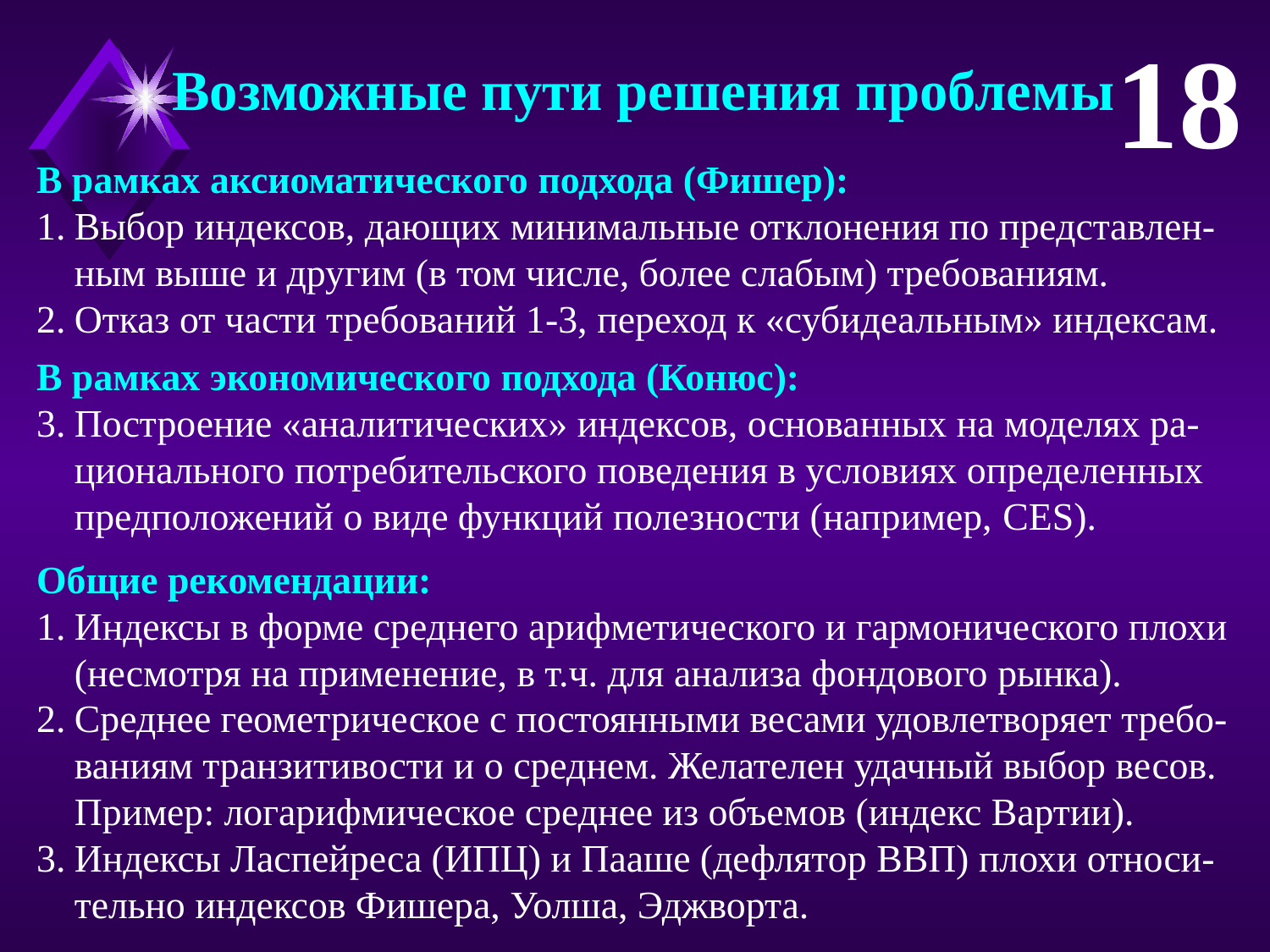

18
 Возможные пути решения проблемы
В рамках аксиоматического подхода (Фишер):
Выбор индексов, дающих минимальные отклонения по представлен-ным выше и другим (в том числе, более слабым) требованиям.
Отказ от части требований 1-3, переход к «субидеальным» индексам.
В рамках экономического подхода (Конюс):
Построение «аналитических» индексов, основанных на моделях ра-ционального потребительского поведения в условиях определенных предположений о виде функций полезности (например, CES).
Общие рекомендации:
Индексы в форме среднего арифметического и гармонического плохи (несмотря на применение, в т.ч. для анализа фондового рынка).
Среднее геометрическое с постоянными весами удовлетворяет требо-ваниям транзитивости и о среднем. Желателен удачный выбор весов. Пример: логарифмическое среднее из объемов (индекс Вартии).
Индексы Ласпейреса (ИПЦ) и Пааше (дефлятор ВВП) плохи относи-тельно индексов Фишера, Уолша, Эджворта.